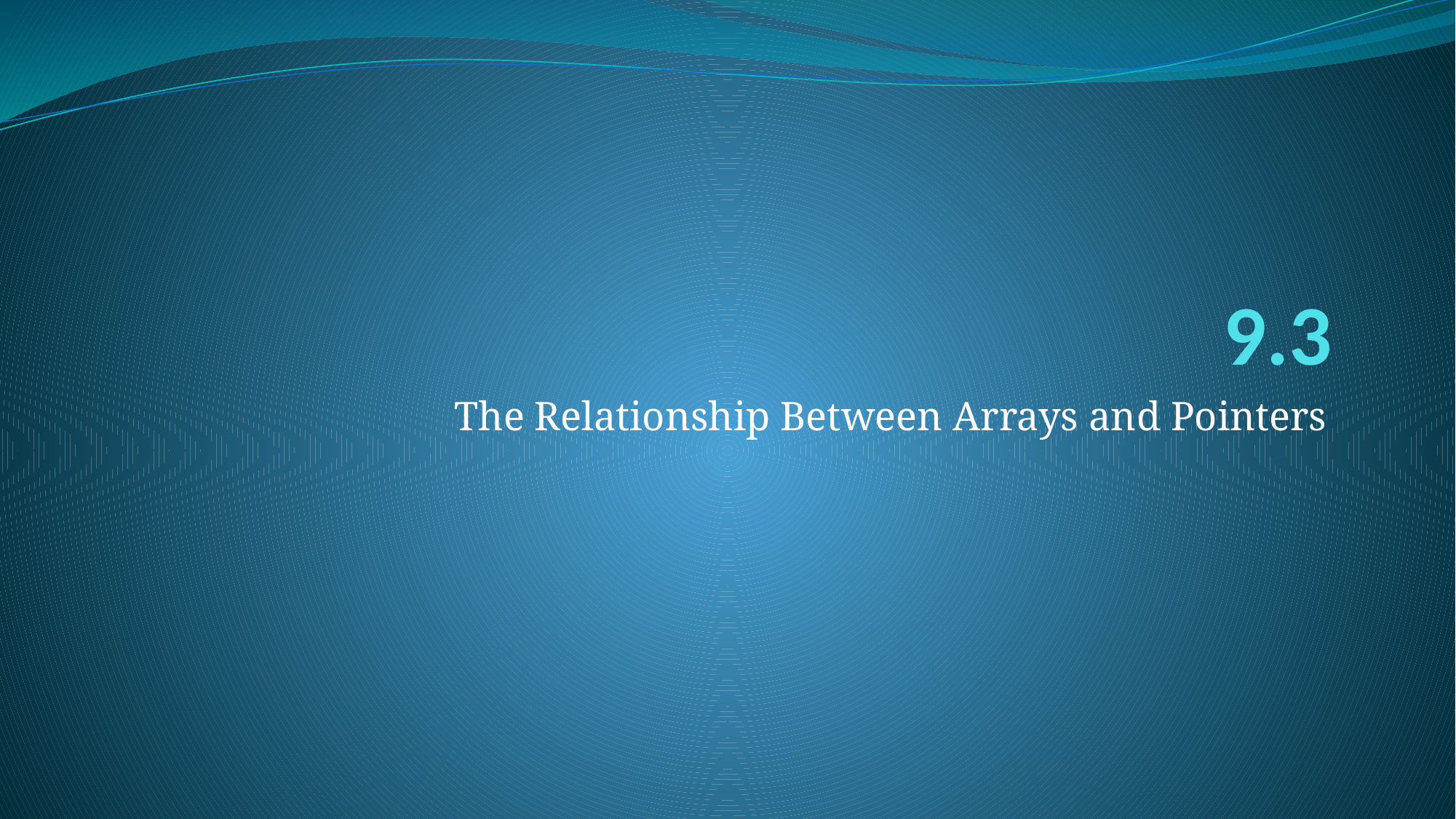

# 9.3
The Relationship Between Arrays and Pointers